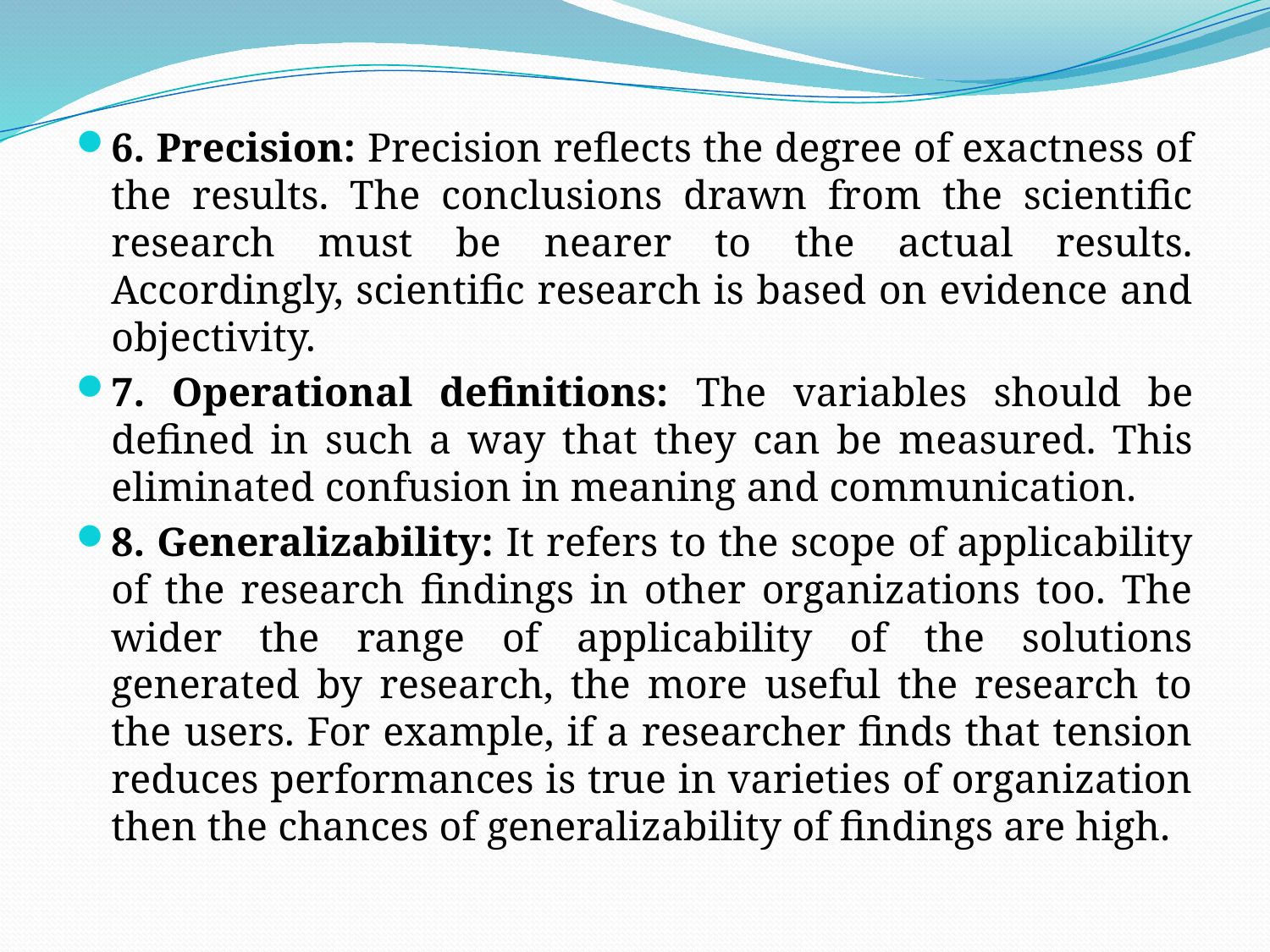

6. Precision: Precision reflects the degree of exactness of the results. The conclusions drawn from the scientific research must be nearer to the actual results. Accordingly, scientific research is based on evidence and objectivity.
7. Operational definitions: The variables should be defined in such a way that they can be measured. This eliminated confusion in meaning and communication.
8. Generalizability: It refers to the scope of applicability of the research findings in other organizations too. The wider the range of applicability of the solutions generated by research, the more useful the research to the users. For example, if a researcher finds that tension reduces performances is true in varieties of organization then the chances of generalizability of findings are high.